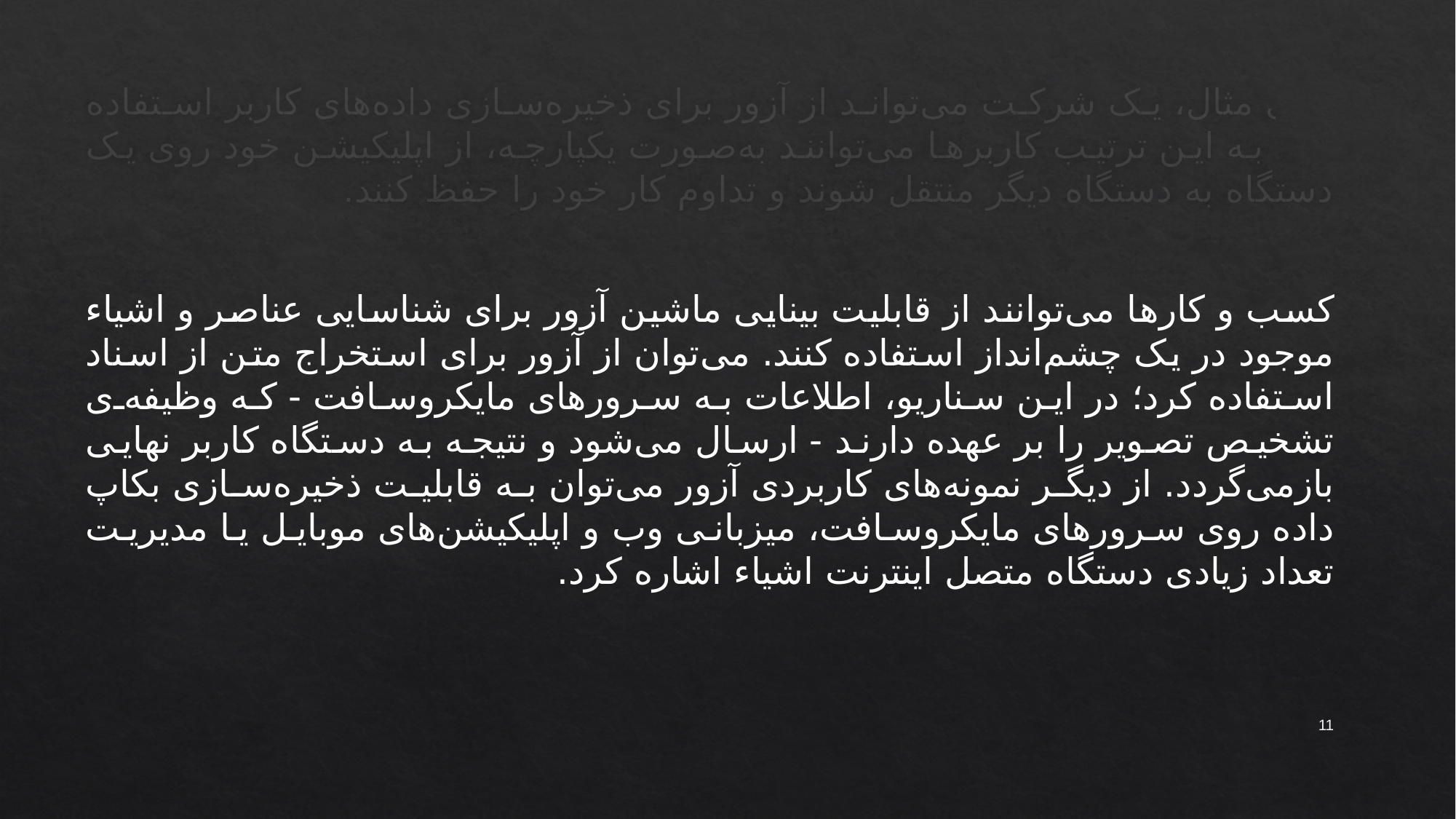

برای مثال، یک شرکت می‌تواند از آزور برای ذخیره‌سازی داده‌های کاربر استفاده کند. به این ترتیب کاربرها می‌توانند به‌صورت یکپارچه، از اپلیکیشن خود روی یک دستگاه به دستگاه دیگر منتقل شوند و تداوم کار خود را حفظ کنند.

کسب و کارها می‌توانند از قابلیت بینایی ماشین آزور برای شناسایی عناصر و اشیاء موجود در یک چشم‌انداز استفاده کنند. می‌توان از آزور برای استخراج متن از اسناد استفاده کرد؛ در این سناریو، اطلاعات به سرورهای مایکروسافت - که وظیفه‌ی تشخیص تصویر را بر عهده دارند - ارسال می‌شود و نتیجه به دستگاه کاربر نهایی بازمی‌گردد. از دیگر نمونه‌های کاربردی آزور می‌توان به قابلیت ذخیره‌سازی بکاپ‌ داده‌ روی سرورهای مایکروسافت، میزبانی وب و اپلیکیشن‌های موبایل یا مدیریت تعداد زیادی دستگاه‌ متصل اینترنت اشیاء اشاره کرد.

11